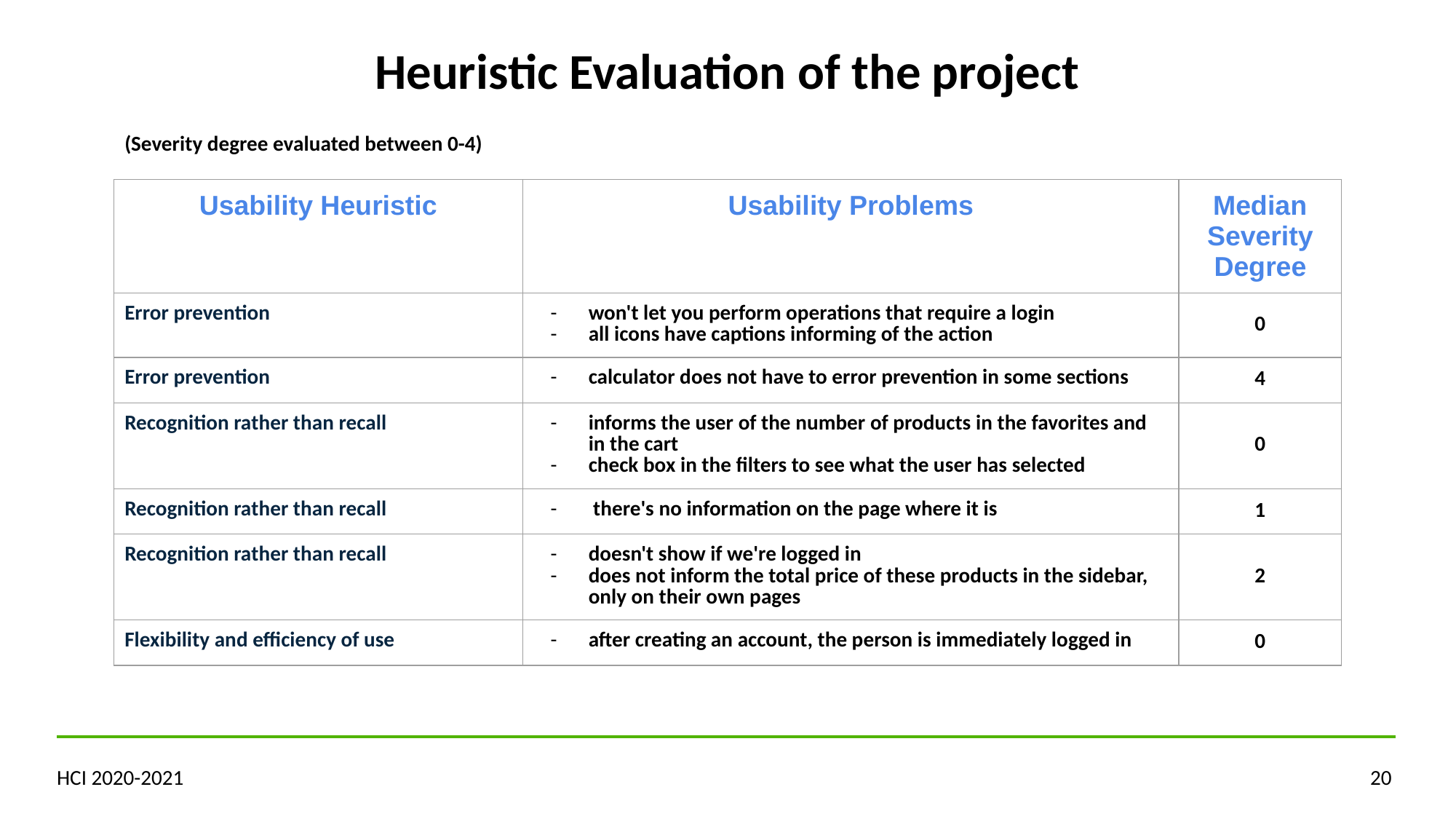

Heuristic Evaluation of the project
(Severity degree evaluated between 0-4)
| Usability Heuristic | Usability Problems | Median Severity Degree |
| --- | --- | --- |
| Error prevention | won't let you perform operations that require a login all icons have captions informing of the action | 0 |
| Error prevention | calculator does not have to error prevention in some sections | 4 |
| Recognition rather than recall | informs the user of the number of products in the favorites and in the cart check box in the filters to see what the user has selected | 0 |
| Recognition rather than recall | there's no information on the page where it is | 1 |
| Recognition rather than recall | doesn't show if we're logged in does not inform the total price of these products in the sidebar, only on their own pages | 2 |
| Flexibility and efficiency of use | after creating an account, the person is immediately logged in | 0 |
HCI 2020-2021
20